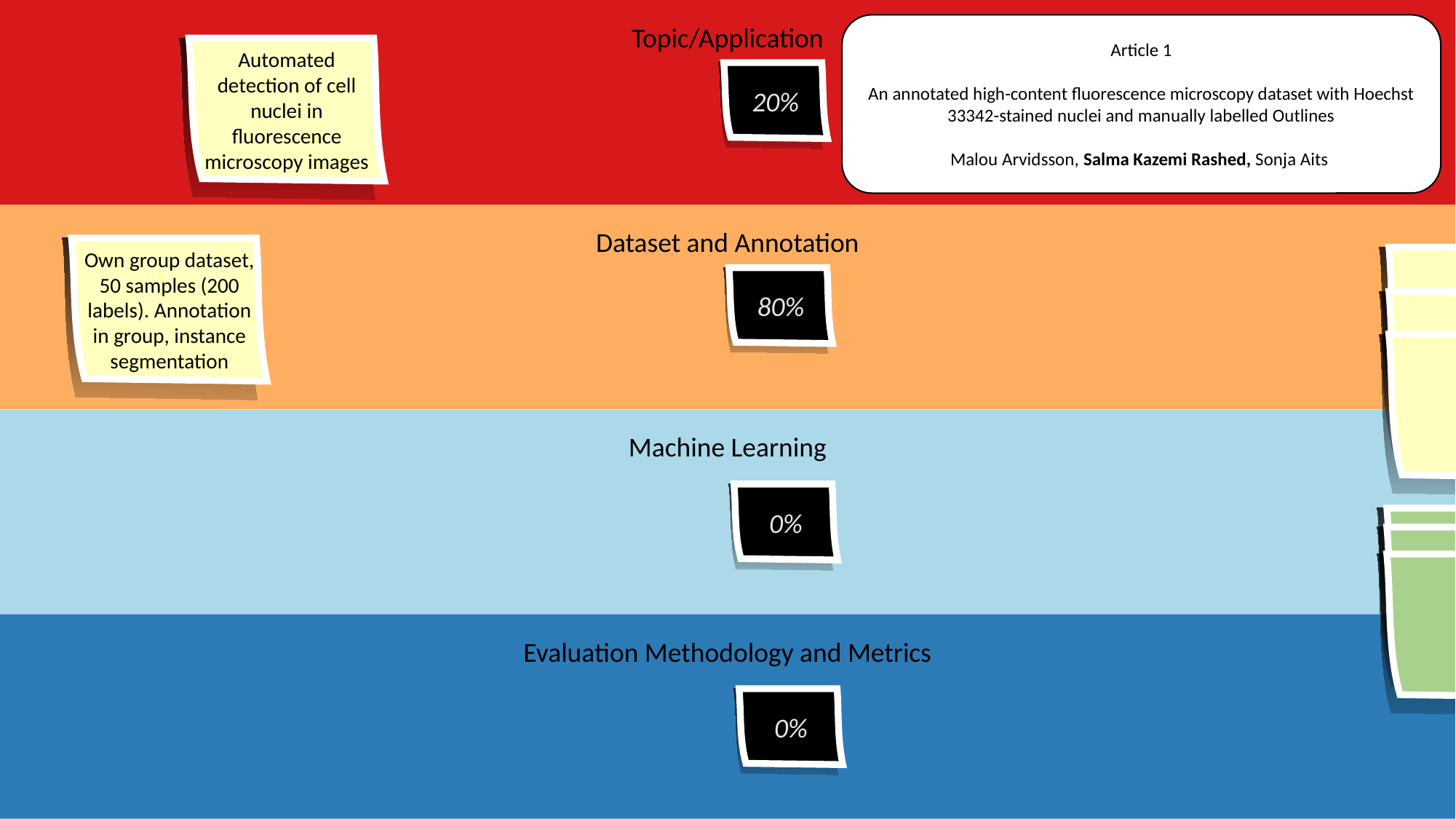

Topic/Application

Article 1

An annotated high-content ﬂuorescence microscopy dataset with Hoechst 33342-stained nuclei and manually labelled Outlines

Malou Arvidsson, Salma Kazemi Rashed, Sonja Aits

Automated detection of cell nuclei in ﬂuorescence microscopy images

20%
Dataset and Annotation

Own group dataset, 50 samples (200 labels). Annotation in group, instance segmentation

80%

Machine Learning

0%

Evaluation Methodology and Metrics

0%